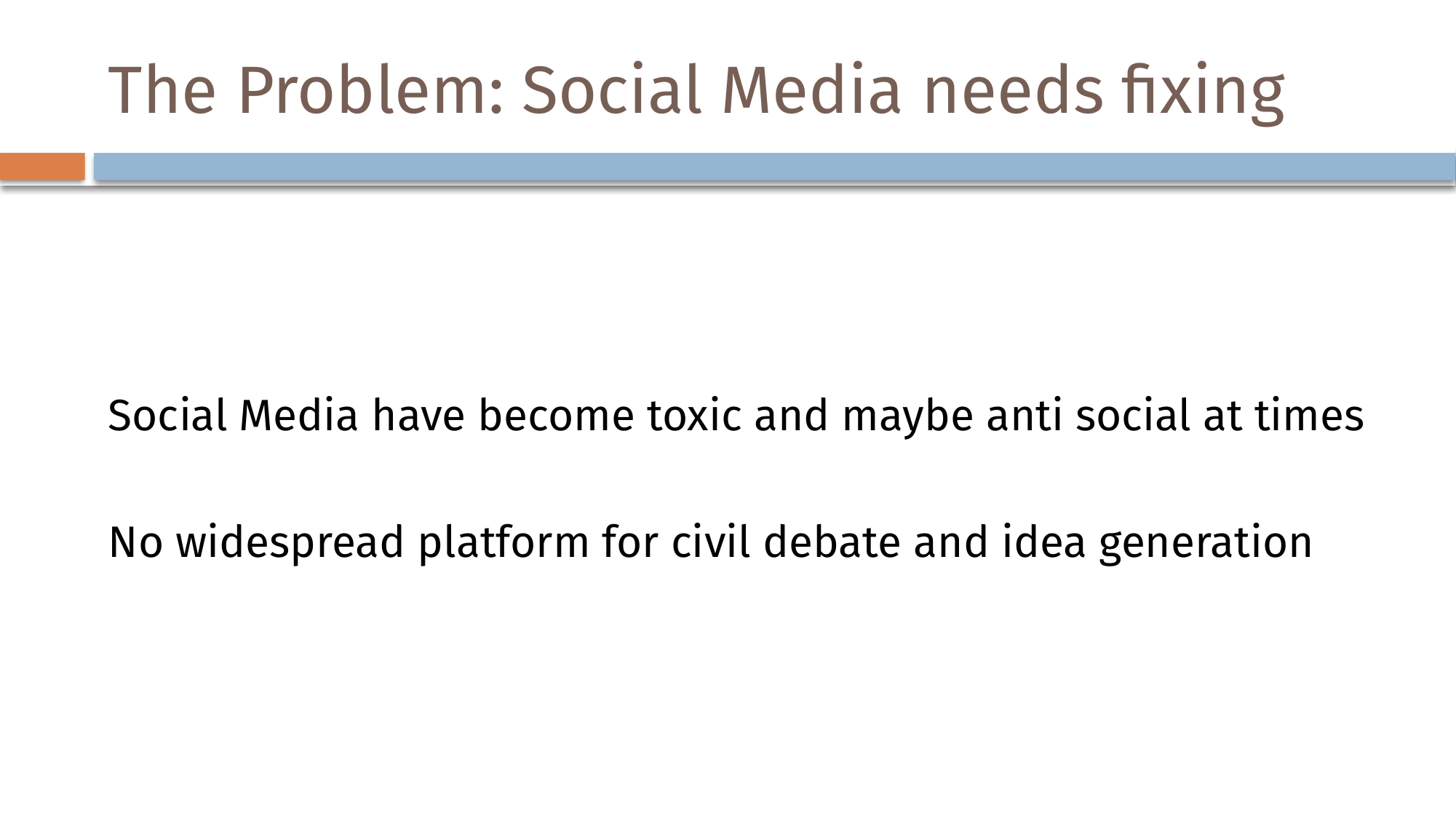

# The Problem: Social Media needs fixing

Social Media have become toxic and maybe anti social at times

No widespread platform for civil debate and idea generation